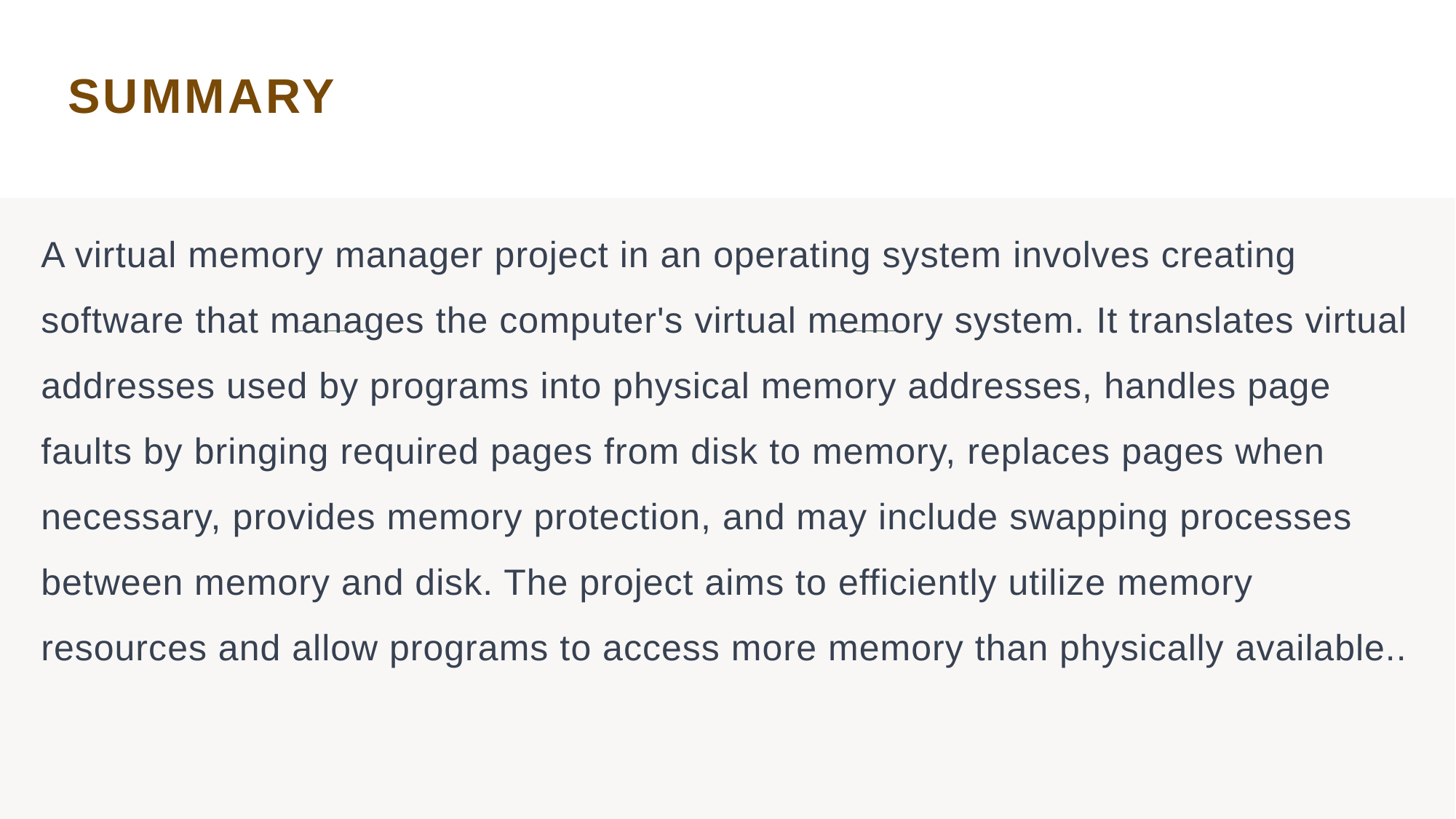

c
# Summary
A virtual memory manager project in an operating system involves creating software that manages the computer's virtual memory system. It translates virtual addresses used by programs into physical memory addresses, handles page faults by bringing required pages from disk to memory, replaces pages when necessary, provides memory protection, and may include swapping processes between memory and disk. The project aims to efficiently utilize memory resources and allow programs to access more memory than physically available..